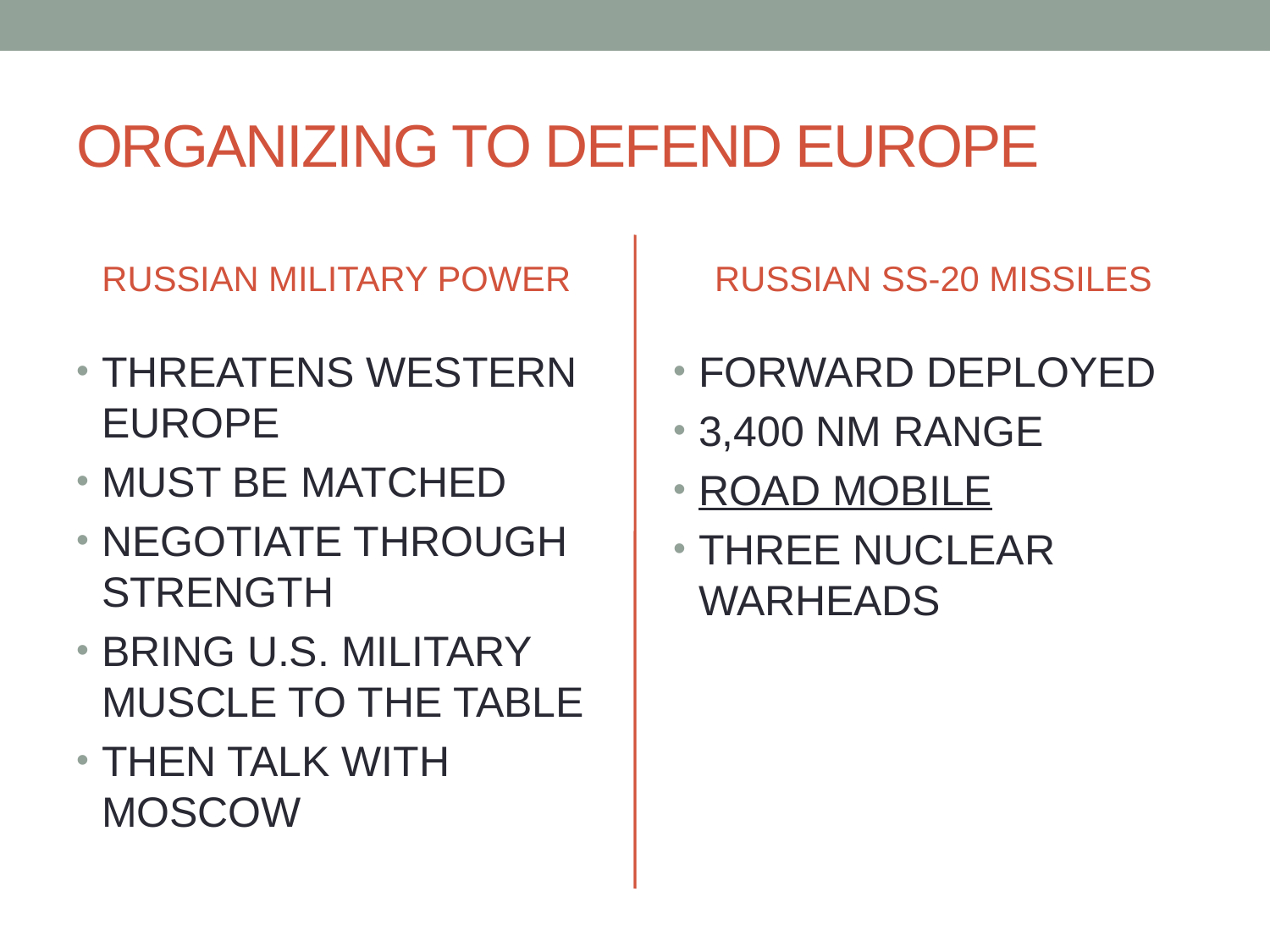

# ORGANIZING TO DEFEND EUROPE
RUSSIAN MILITARY POWER
RUSSIAN SS-20 MISSILES
THREATENS WESTERN EUROPE
MUST BE MATCHED
NEGOTIATE THROUGH  STRENGTH
BRING U.S. MILITARY MUSCLE TO THE TABLE
THEN TALK WITH MOSCOW
FORWARD DEPLOYED
3,400 NM RANGE
ROAD MOBILE
THREE NUCLEAR WARHEADS